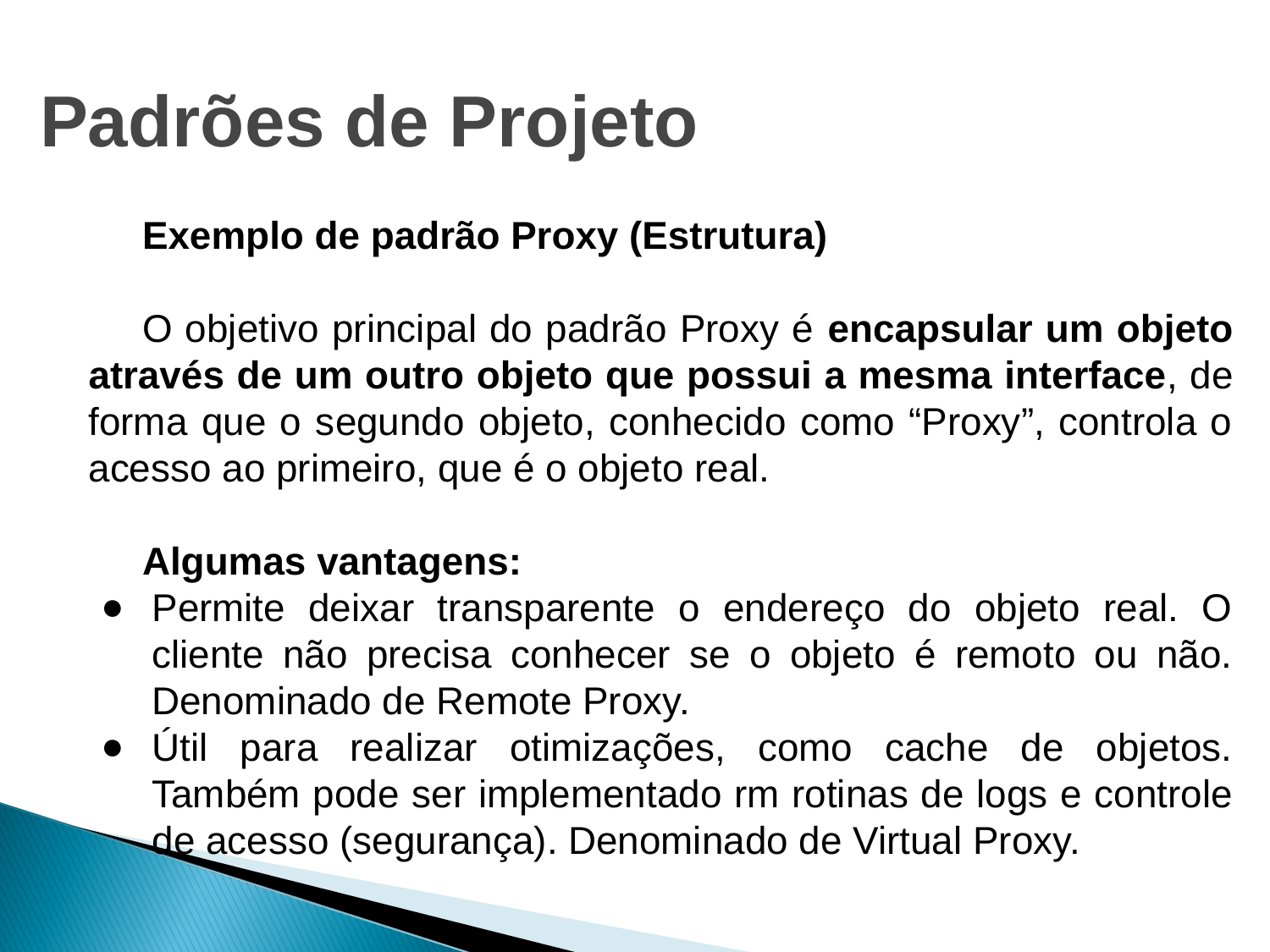

# Padrões de Projeto
Exemplo de padrão Proxy (Estrutura)

O objetivo principal do padrão Proxy é encapsular um objeto através de um outro objeto que possui a mesma interface, de forma que o segundo objeto, conhecido como “Proxy”, controla o acesso ao primeiro, que é o objeto real.

Algumas vantagens:
Permite deixar transparente o endereço do objeto real. O cliente não precisa conhecer se o objeto é remoto ou não. Denominado de Remote Proxy.
Útil para realizar otimizações, como cache de objetos. Também pode ser implementado rm rotinas de logs e controle de acesso (segurança). Denominado de Virtual Proxy.